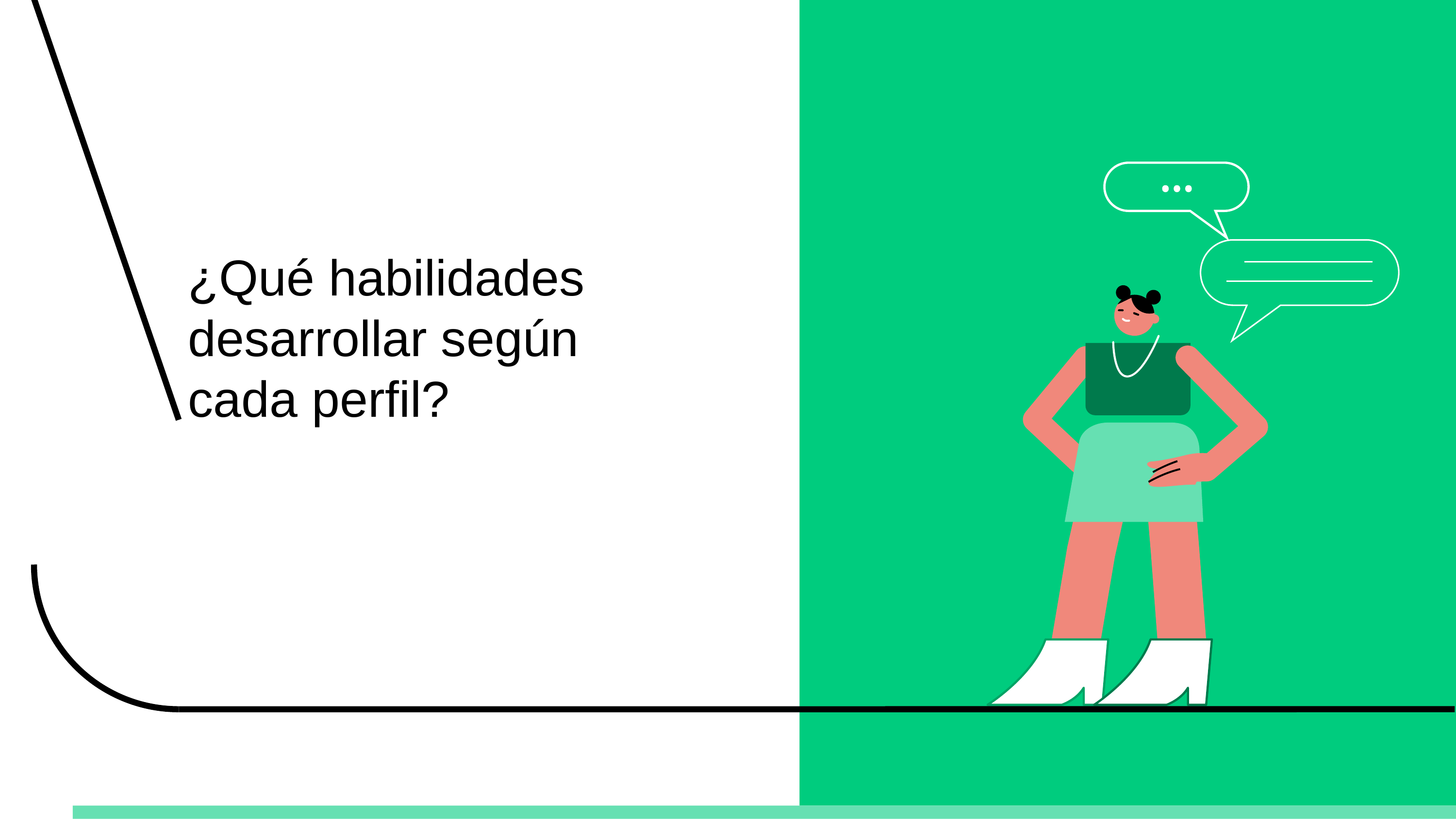

# ¿Qué habilidades desarrollar según cada perfil?